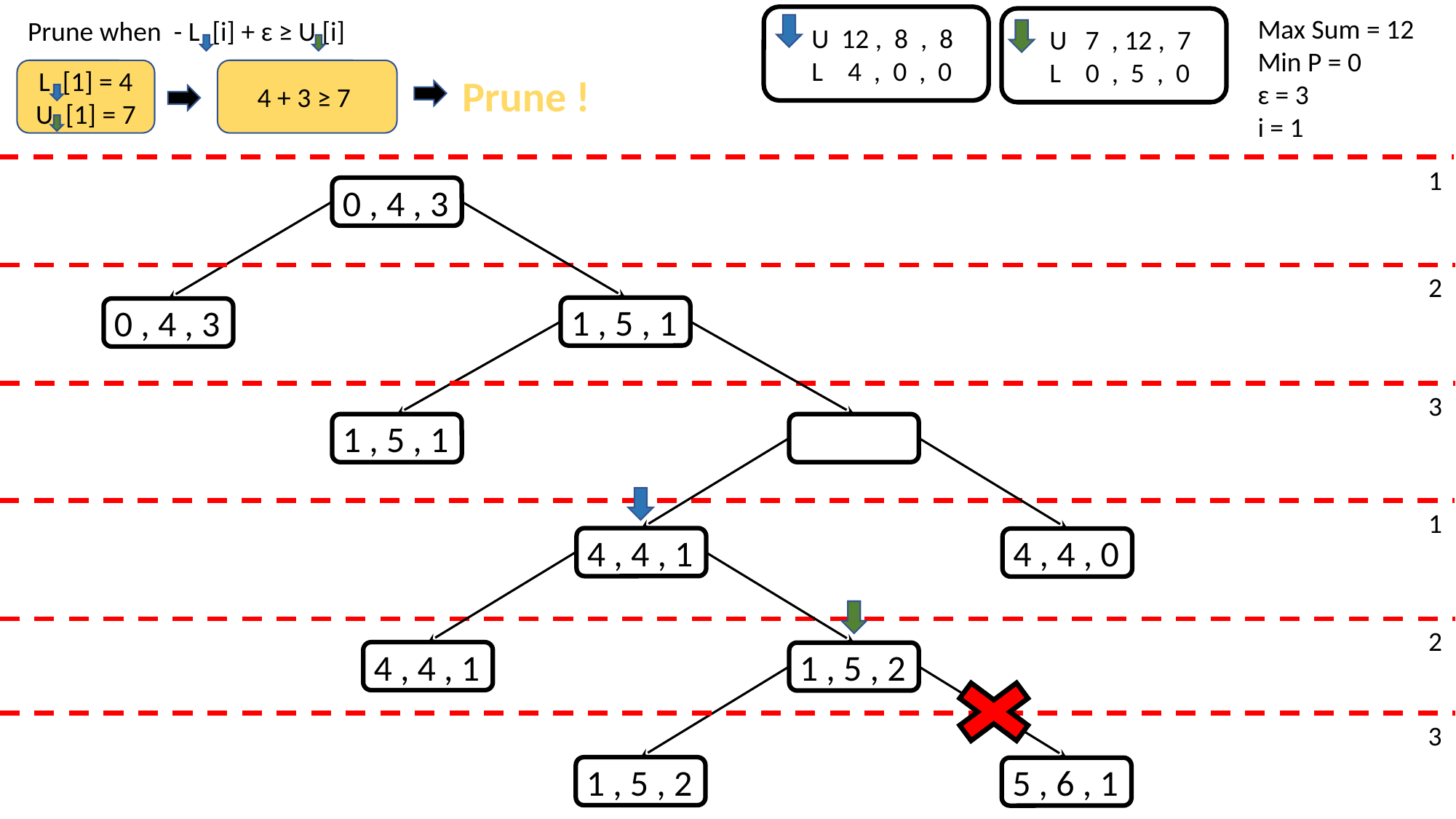

Max Sum = 12
Min P = 0
ɛ = 3
i = 1
Prune when  - L  [i] + ɛ ≥ U [i]

       U  12 ,  8  ,  8
       L    4  ,  0  ,  0
       U   7  , 12 ,  7
       L    0  ,  5  ,  0

L  [1] = 4
U  [1] = 7
4 + 3 ≥ 7
Prune !

1
 0 , 4 , 3
2
 1 , 5 , 1
 0 , 4 , 3
3
 1 , 5 , 1

1
 4 , 4 , 1
 4 , 4 , 0

2
 4 , 4 , 1
 1 , 5 , 2

3
 1 , 5 , 2
 5 , 6 , 1